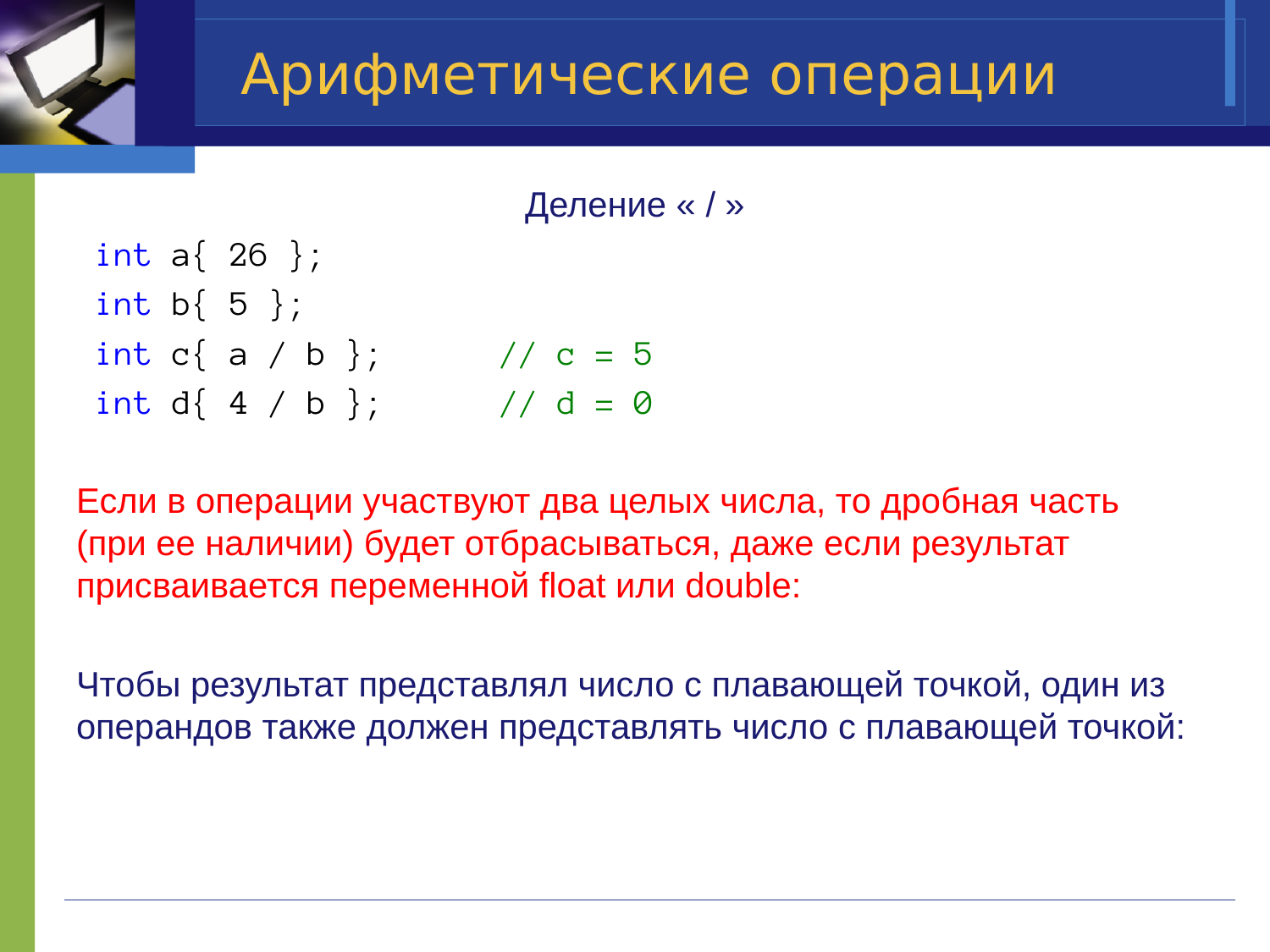

# Арифметические операции
Деление « / »
 int a{ 26 };
 int b{ 5 };
 int c{ a / b };      // c = 5
 int d{ 4 / b };      // d = 0

Если в операции участвуют два целых числа, то дробная часть (при ее наличии) будет отбрасываться, даже если результат присваивается переменной float или double:

Чтобы результат представлял число с плавающей точкой, один из операндов также должен представлять число с плавающей точкой: